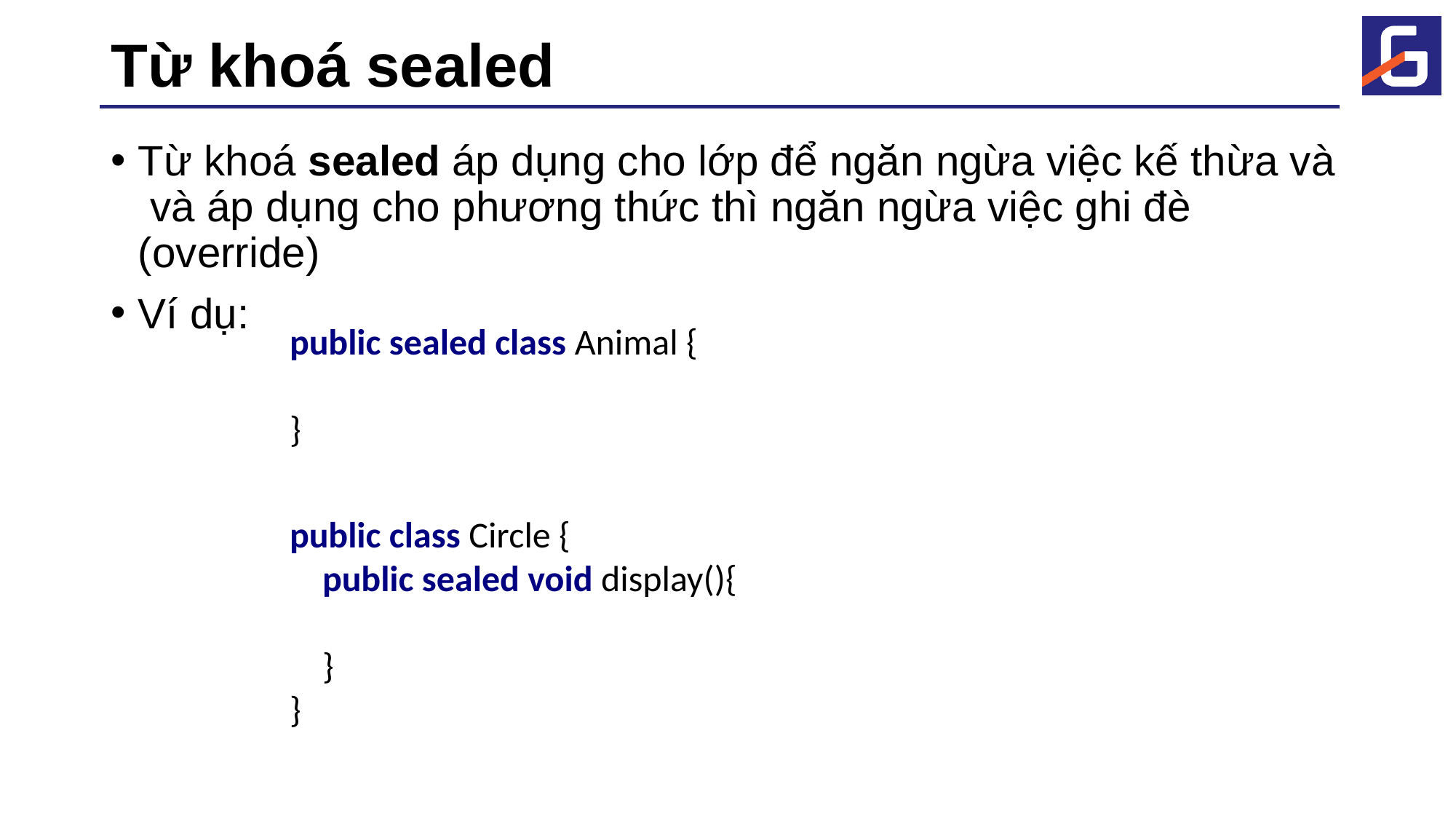

# Từ khoá sealed
Từ khoá sealed áp dụng cho lớp để ngăn ngừa việc kế thừa và  và áp dụng cho phương thức thì ngăn ngừa việc ghi đè (override)
Ví dụ:

public sealed class Animal {
}
public class Circle {
    public sealed void display(){
    }
}